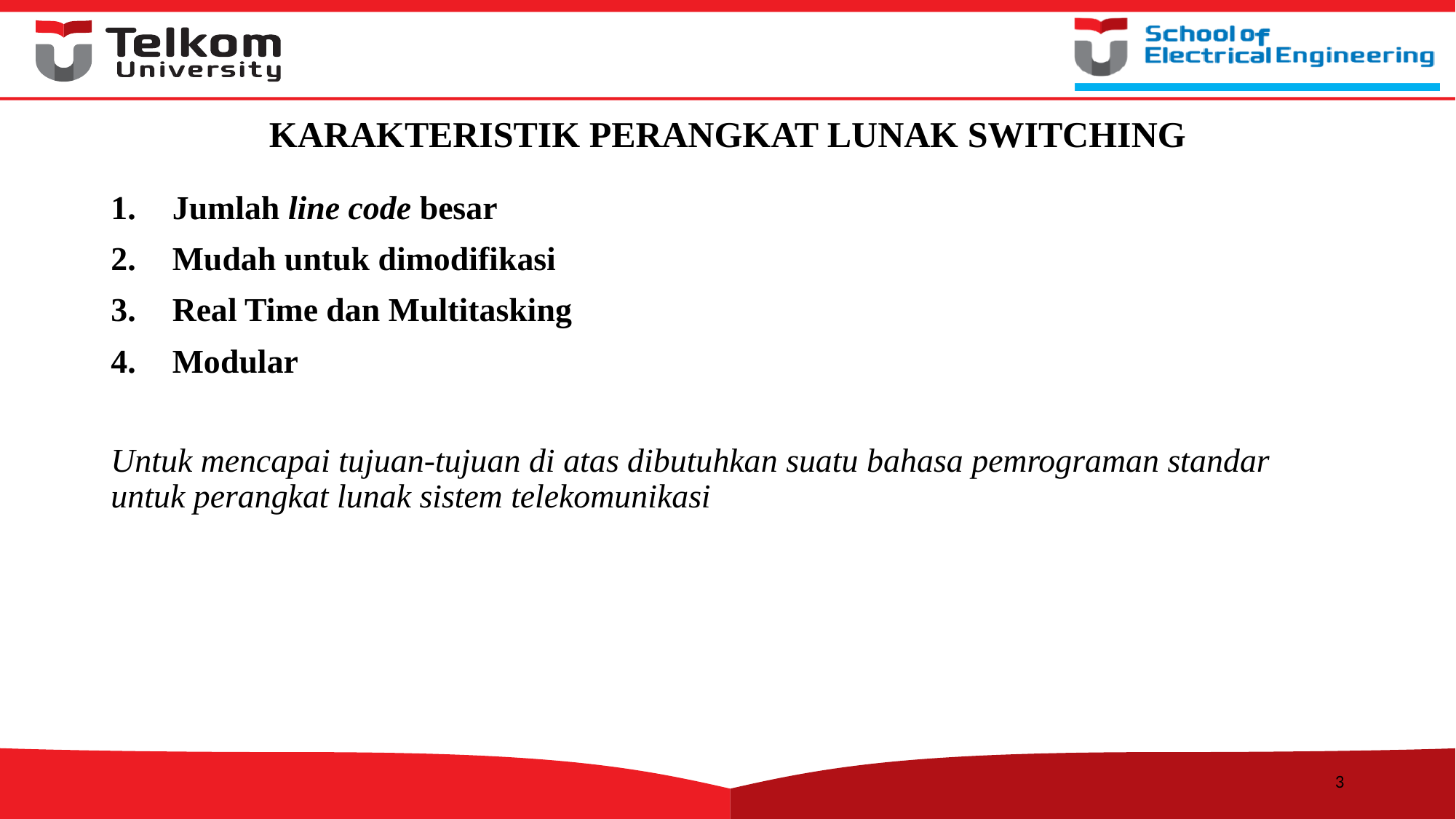

# KARAKTERISTIK PERANGKAT LUNAK SWITCHING
Jumlah line code besar
Mudah untuk dimodifikasi
Real Time dan Multitasking
Modular

Untuk mencapai tujuan-tujuan di atas dibutuhkan suatu bahasa pemrograman standar untuk perangkat lunak sistem telekomunikasi
3